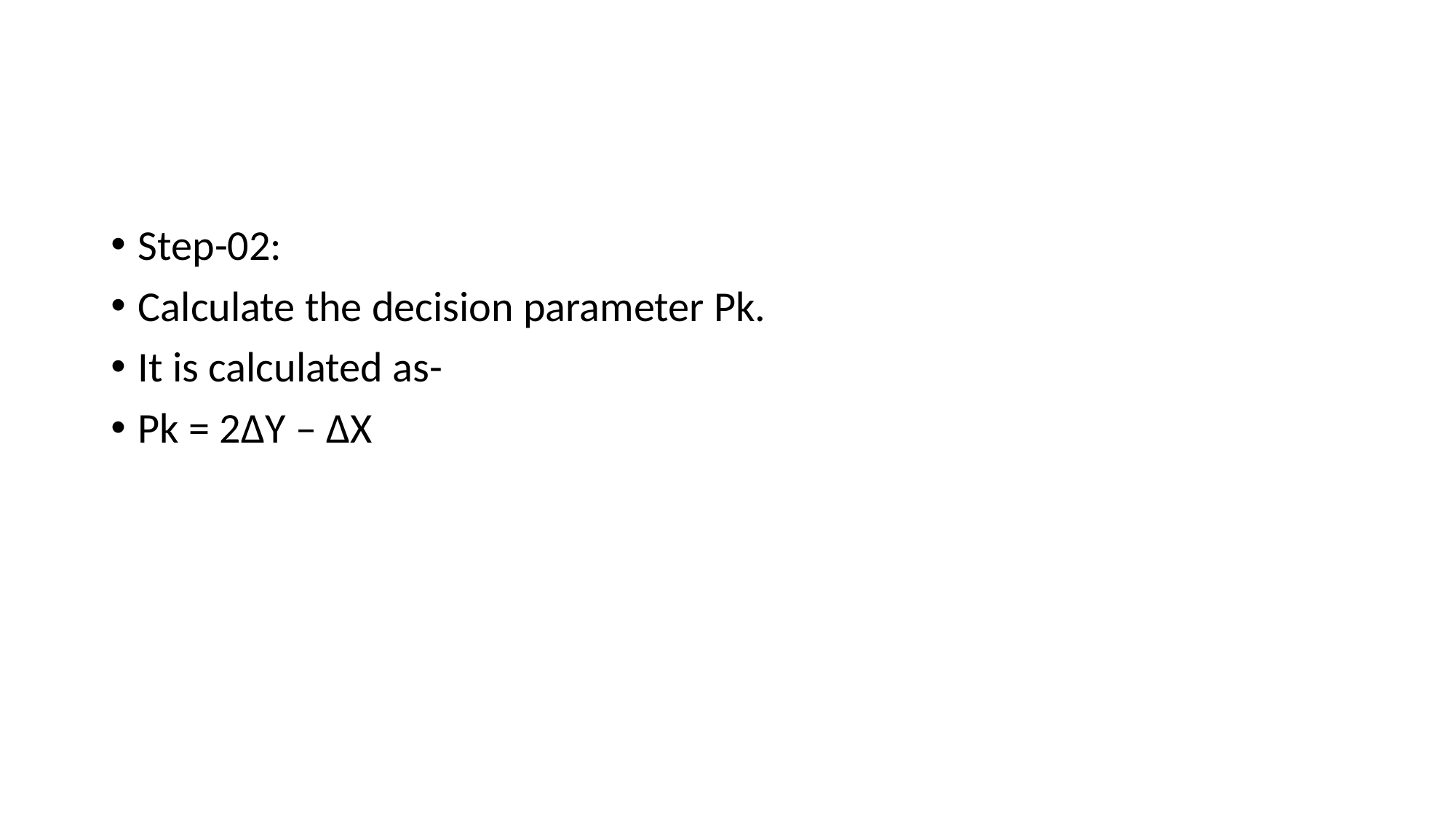

#
Step-02:
Calculate the decision parameter Pk.
It is calculated as-
Pk = 2ΔY – ΔX